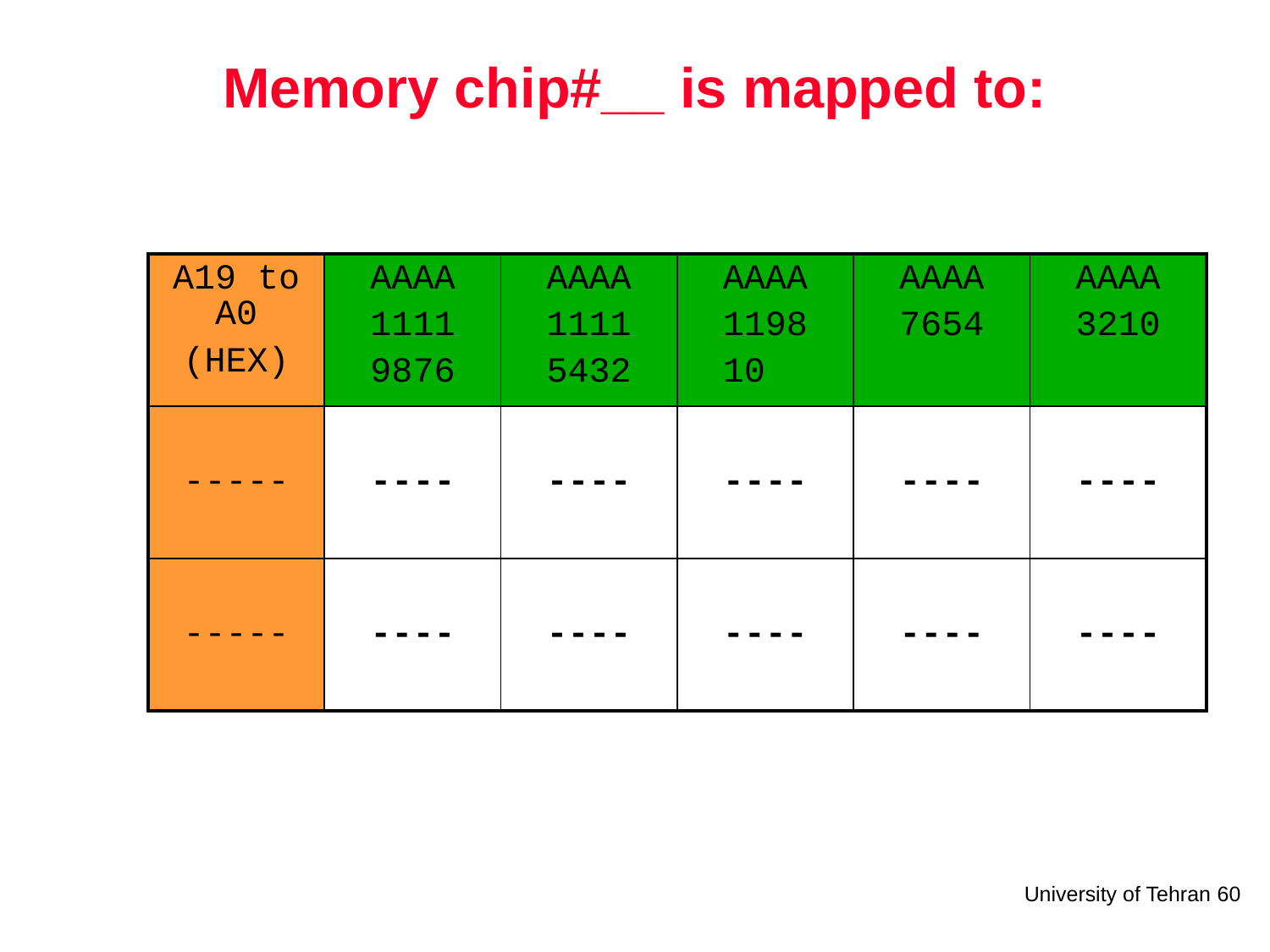

# Memory chip#__ is mapped to:
| A19 to A0 (HEX) | AAAA 1111 9876 | AAAA 1111 5432 | AAAA 1198 1000 | AAAA 7654 | AAAA 3210 |
| --- | --- | --- | --- | --- | --- |
| ----- | ---- | ---- | ---- | ---- | ---- |
| ----- | ---- | ---- | ---- | ---- | ---- |